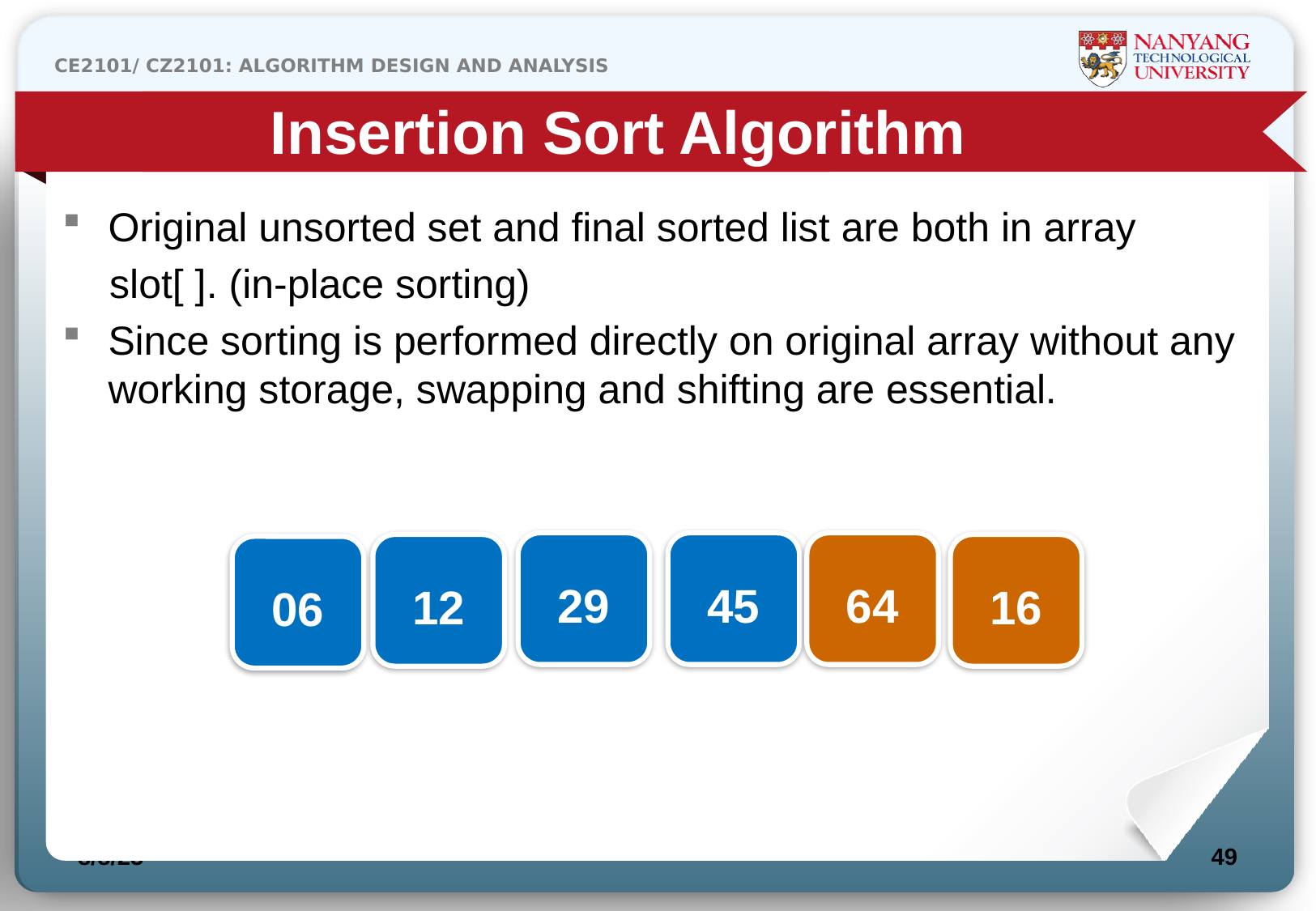

Insertion Sort Algorithm
Original unsorted set and final sorted list are both in array
slot[ ]. (in-place sorting)
Since sorting is performed directly on original array without any working storage, swapping and shifting are essential.

29
45
64
12
16
06